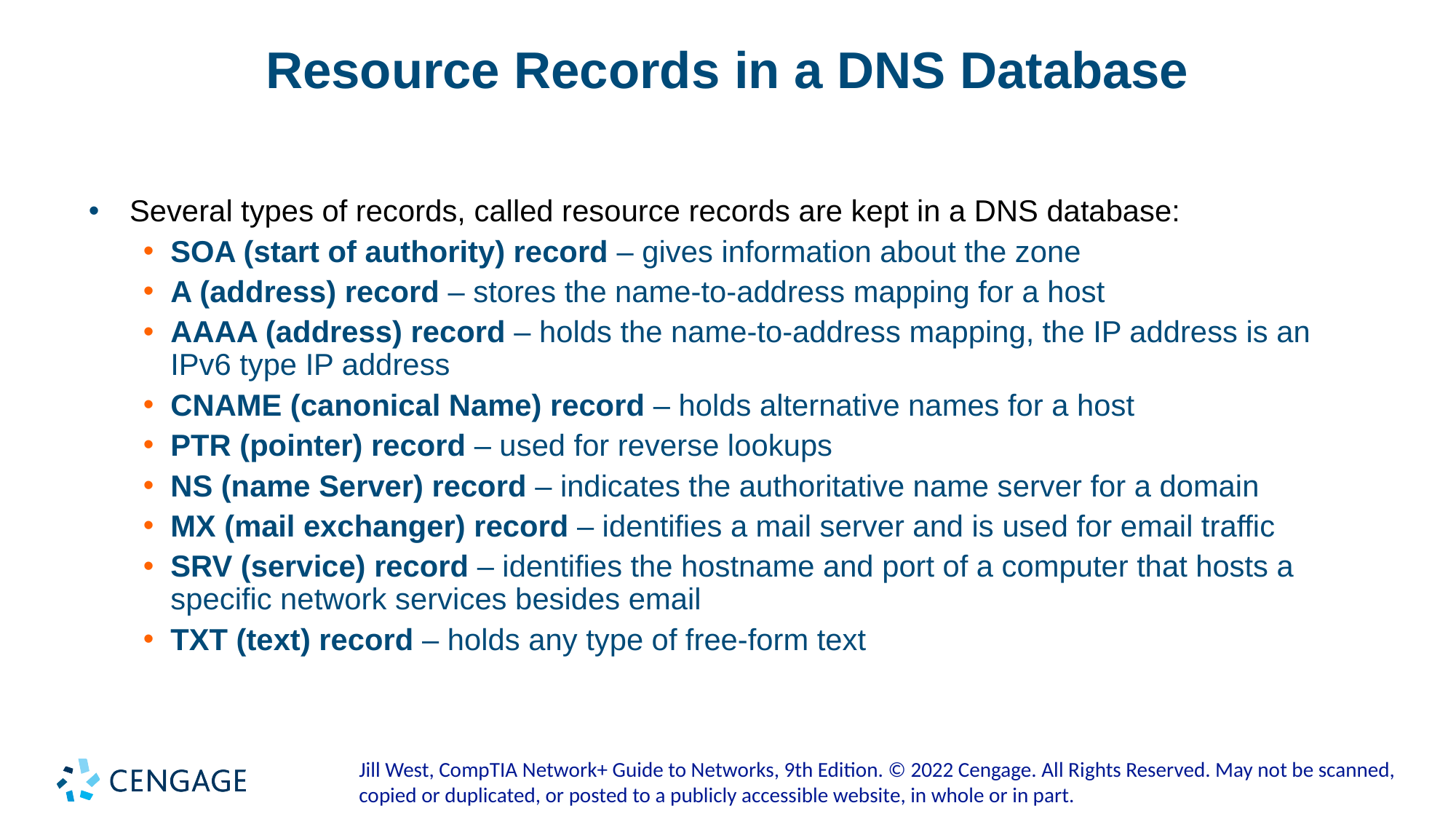

# Resource Records in a DNS Database
Several types of records, called resource records are kept in a DNS database:
SOA (start of authority) record – gives information about the zone
A (address) record – stores the name-to-address mapping for a host
AAAA (address) record – holds the name-to-address mapping, the IP address is an IPv6 type IP address
CNAME (canonical Name) record – holds alternative names for a host
PTR (pointer) record – used for reverse lookups
NS (name Server) record – indicates the authoritative name server for a domain
MX (mail exchanger) record – identifies a mail server and is used for email traffic
SRV (service) record – identifies the hostname and port of a computer that hosts a specific network services besides email
TXT (text) record – holds any type of free-form text